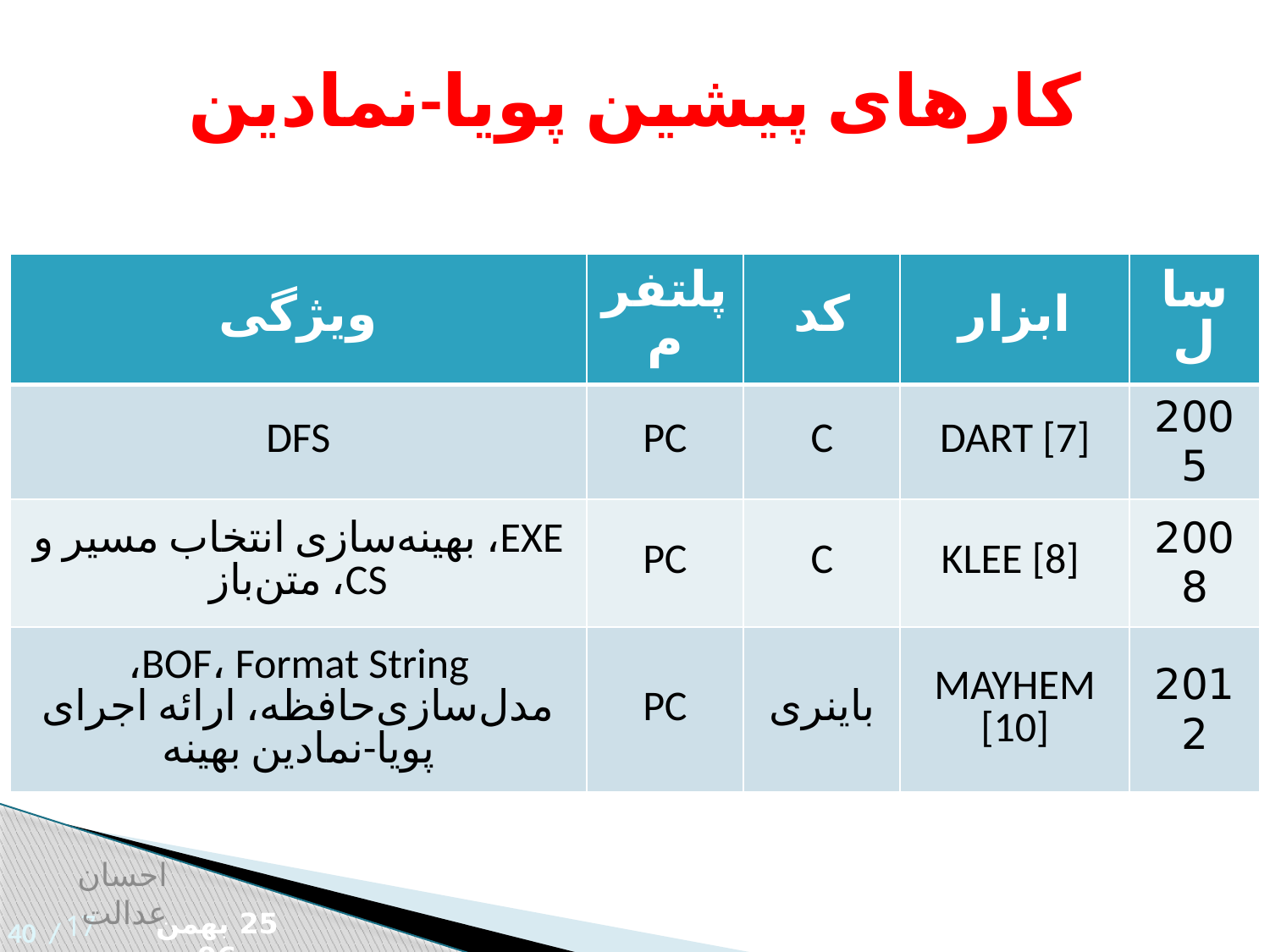

کارهای پیشین پویا-نمادین
| ویژگی | پلتفرم | کد | ابزار | سال |
| --- | --- | --- | --- | --- |
| DFS | PC | C | DART [7] | 2005 |
| EXE، بهینه‌سازی انتخاب مسیر و CS، متن‌باز | PC | C | KLEE [8] | 2008 |
| BOF، Format String، مدل‌سازی‌حافظه، ارائه اجرای پویا-نمادین بهینه | PC | باینری | MAYHEM [10] | 2012 |
احسان عدالت
17